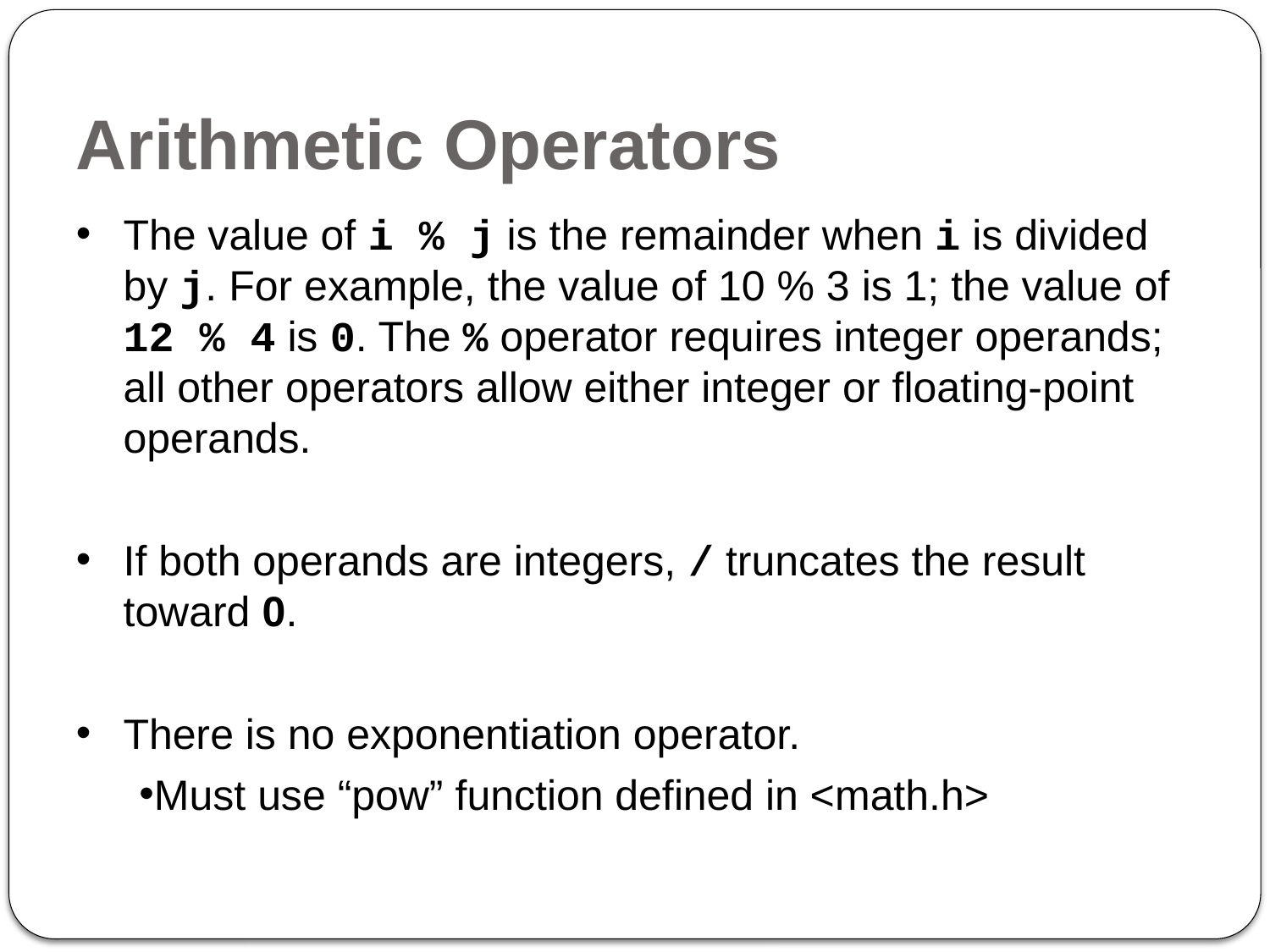

# Arithmetic Operators
The value of i % j is the remainder when i is divided by j. For example, the value of 10 % 3 is 1; the value of 12 % 4 is 0. The % operator requires integer operands; all other operators allow either integer or floating-point operands.

If both operands are integers, / truncates the result toward 0.

There is no exponentiation operator.
Must use “pow” function defined in <math.h>